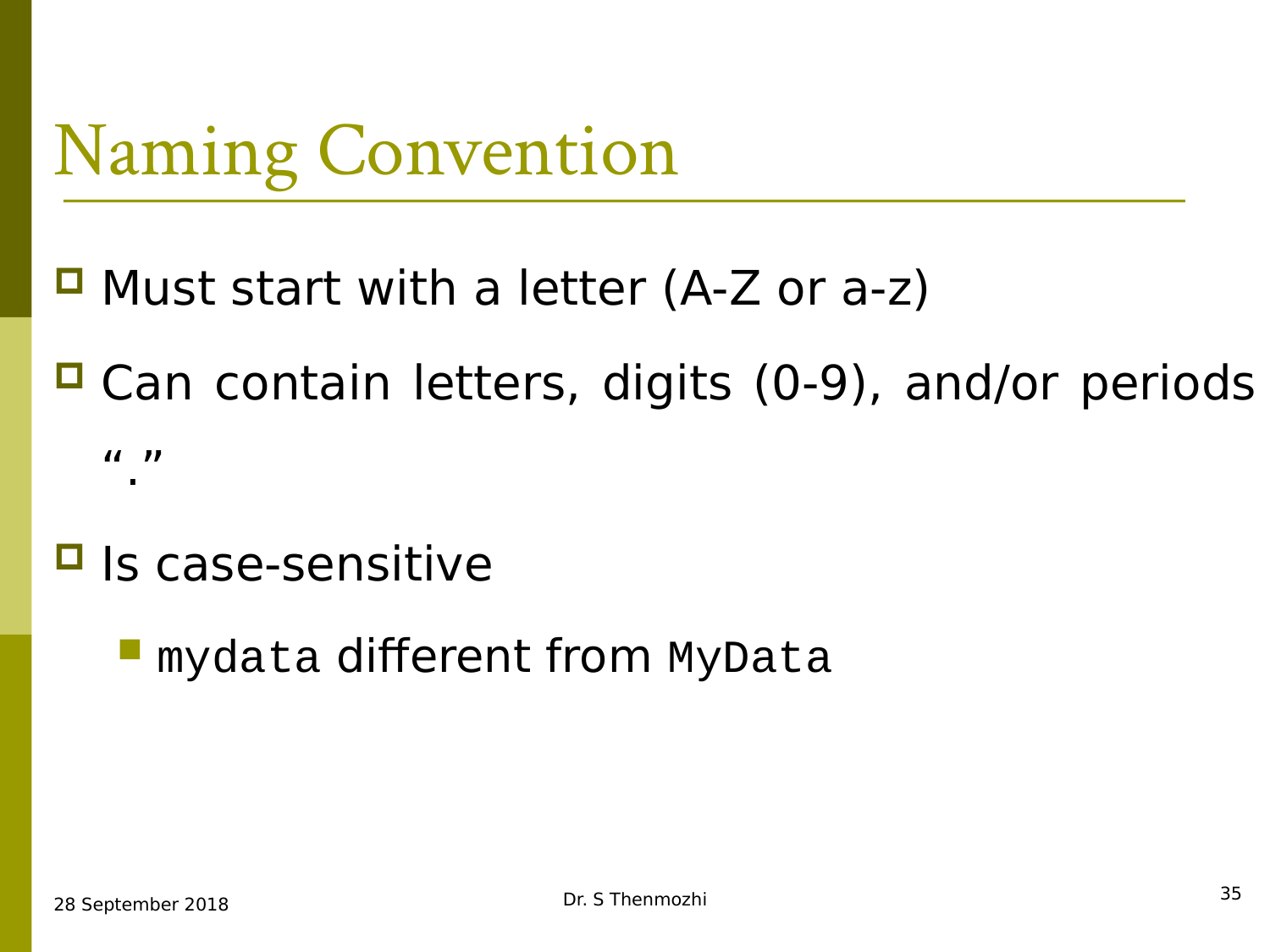

# Naming Convention
Must start with a letter (A-Z or a-z)
Can contain letters, digits (0-9), and/or periods “.”
Is case-sensitive
mydata different from MyData

35
Dr. S Thenmozhi
28 September 2018